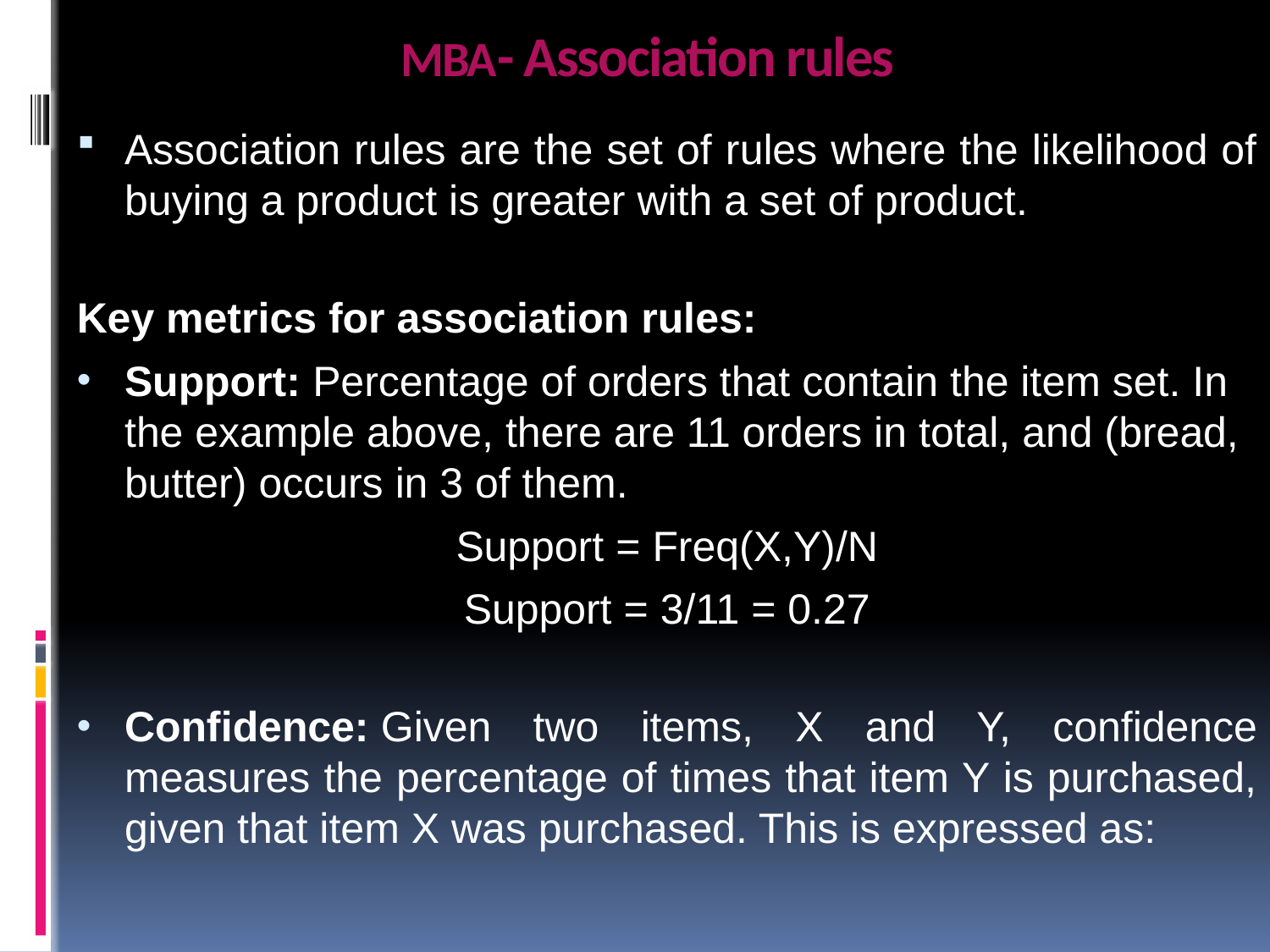

# MBA- Association rules
Association rules are the set of rules where the likelihood of buying a product is greater with a set of product.

Key metrics for association rules:
Support: Percentage of orders that contain the item set. In the example above, there are 11 orders in total, and (bread, butter) occurs in 3 of them.
Support = Freq(X,Y)/N
Support = 3/11 = 0.27

Confidence: Given two items, X and Y, confidence measures the percentage of times that item Y is purchased, given that item X was purchased. This is expressed as: